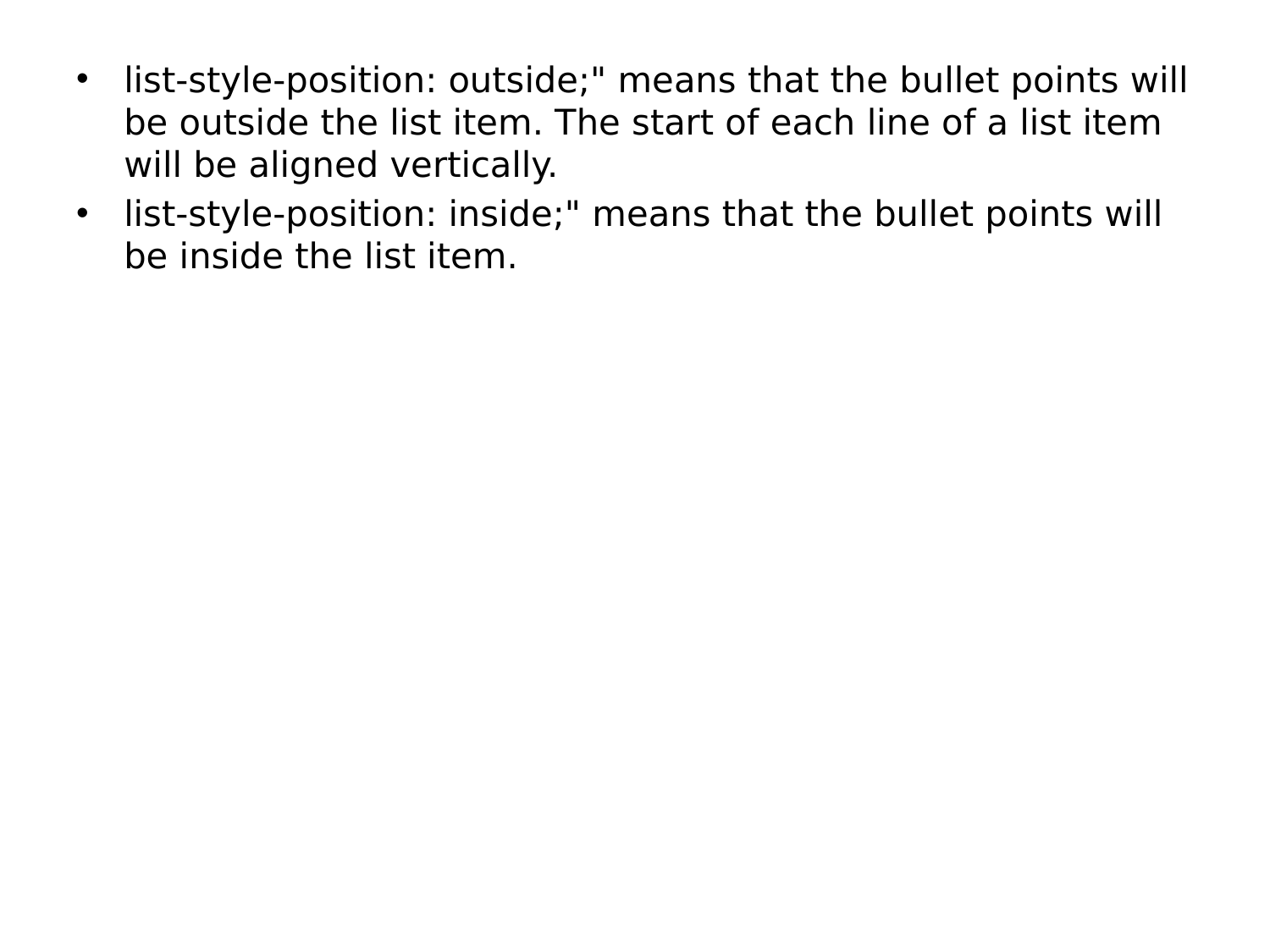

list-style-position: outside;" means that the bullet points will be outside the list item. The start of each line of a list item will be aligned vertically.
list-style-position: inside;" means that the bullet points will be inside the list item.